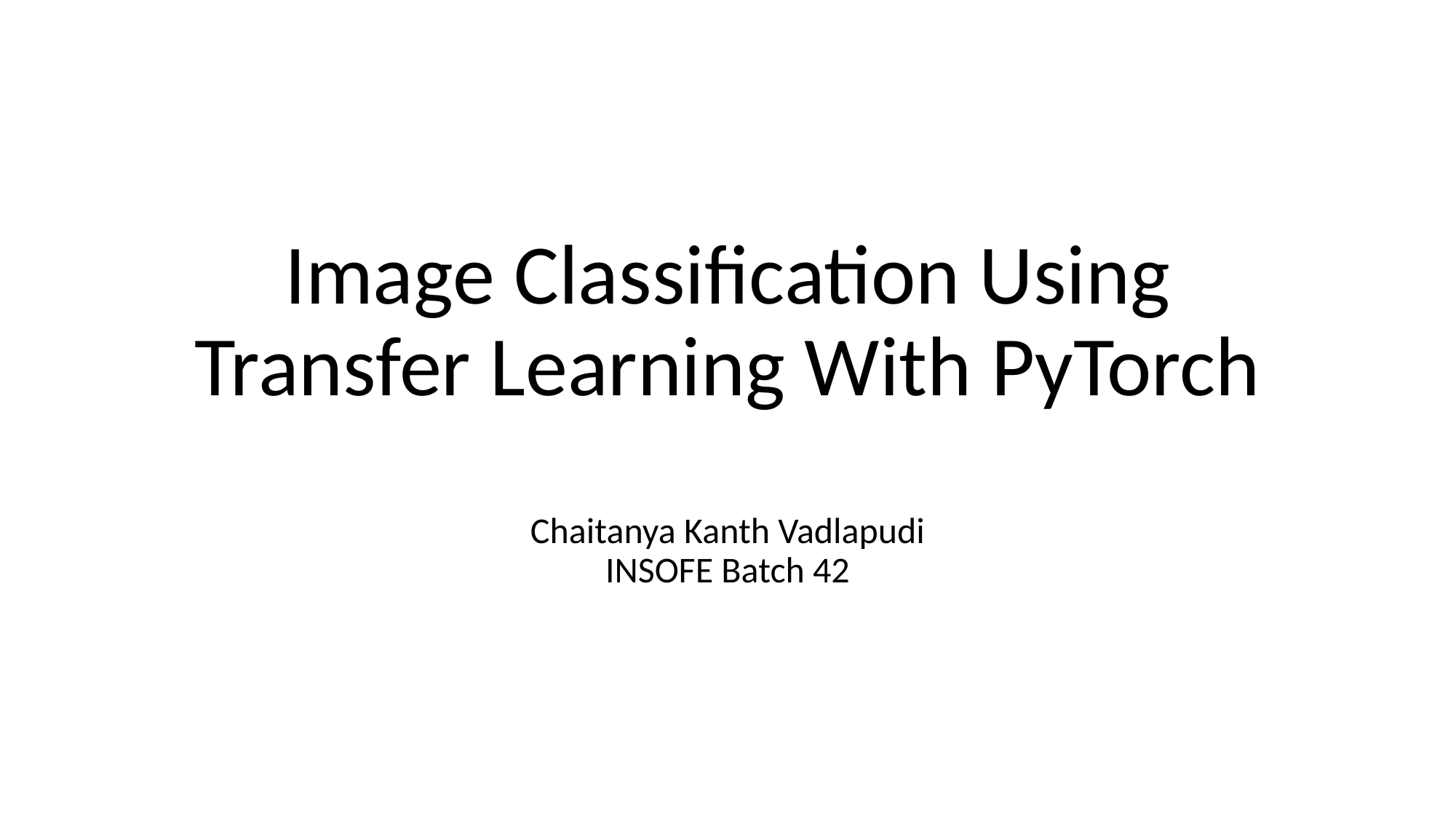

# Image Classification Using Transfer Learning With PyTorch
Chaitanya Kanth Vadlapudi
INSOFE Batch 42